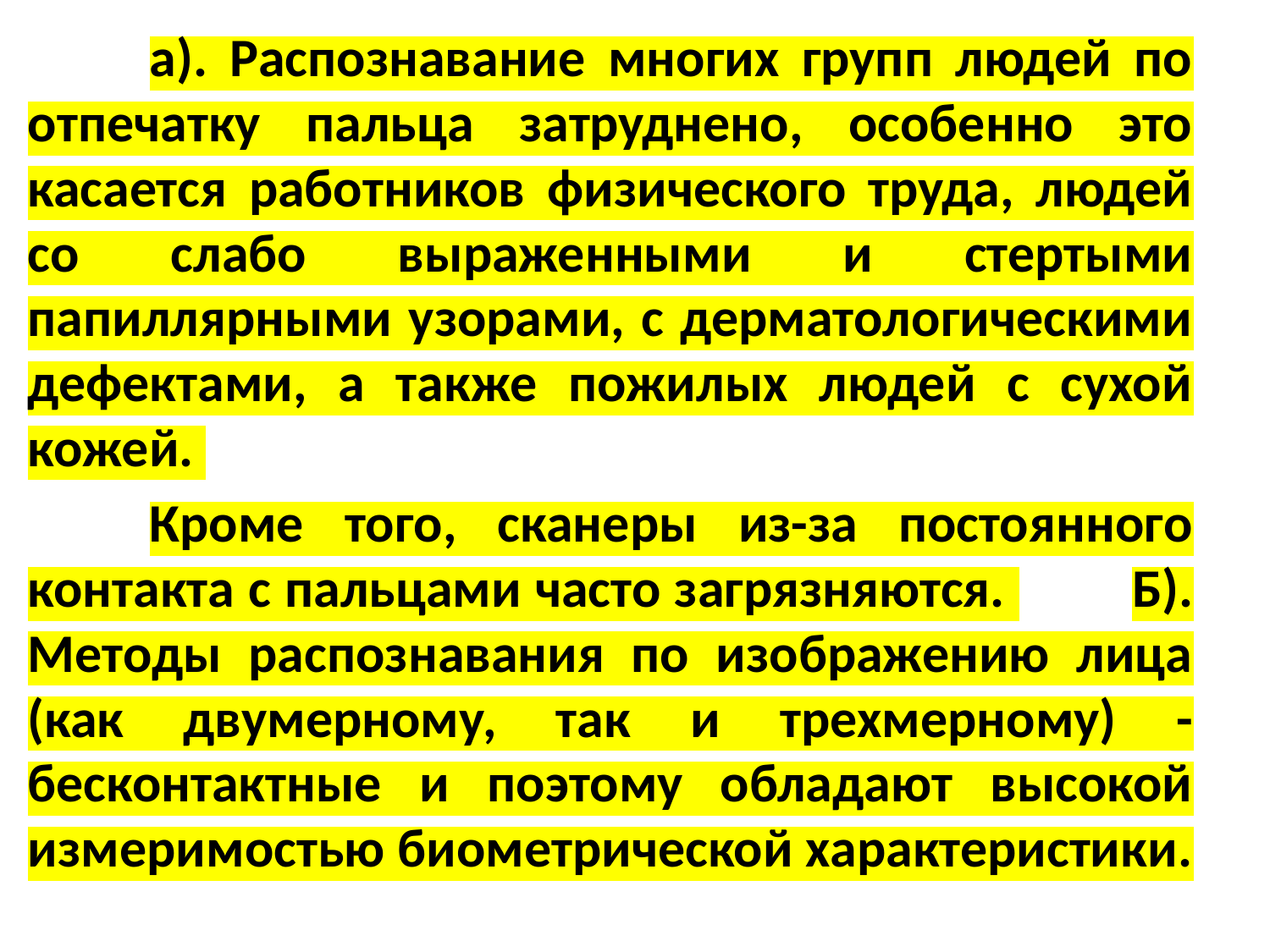

а). Распознавание многих групп людей по отпечатку пальца затруднено, особенно это касается работников физического труда, людей со слабо выраженными и стертыми папиллярными узорами, с дерматологическими дефектами, а также пожилых людей с сухой кожей.
	Кроме того, сканеры из-за постоянного контакта с пальцами часто загрязняются. 	Б). Методы распознавания по изображению лица (как двумерному, так и трехмерному) - бесконтактные и поэтому обладают высокой измеримостью биометрической характеристики.